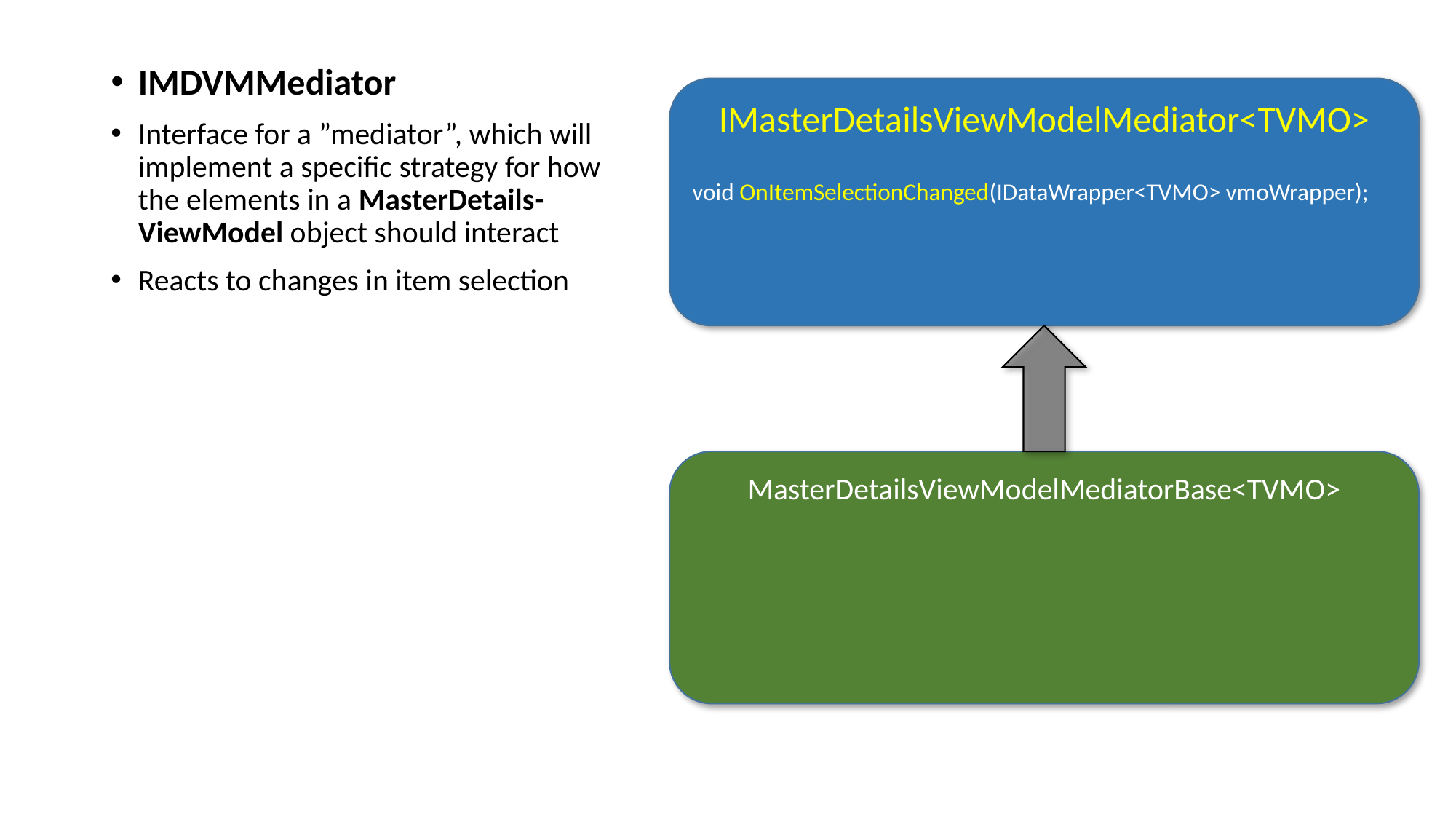

IMDVMMediator
Interface for a ”mediator”, which will implement a specific strategy for how the elements in a MasterDetails-ViewModel object should interact
Reacts to changes in item selection
IMasterDetailsViewModelMediator<TVMO>

void OnItemSelectionChanged(IDataWrapper<TVMO> vmoWrapper);

MasterDetailsViewModelMediatorBase<TVMO>